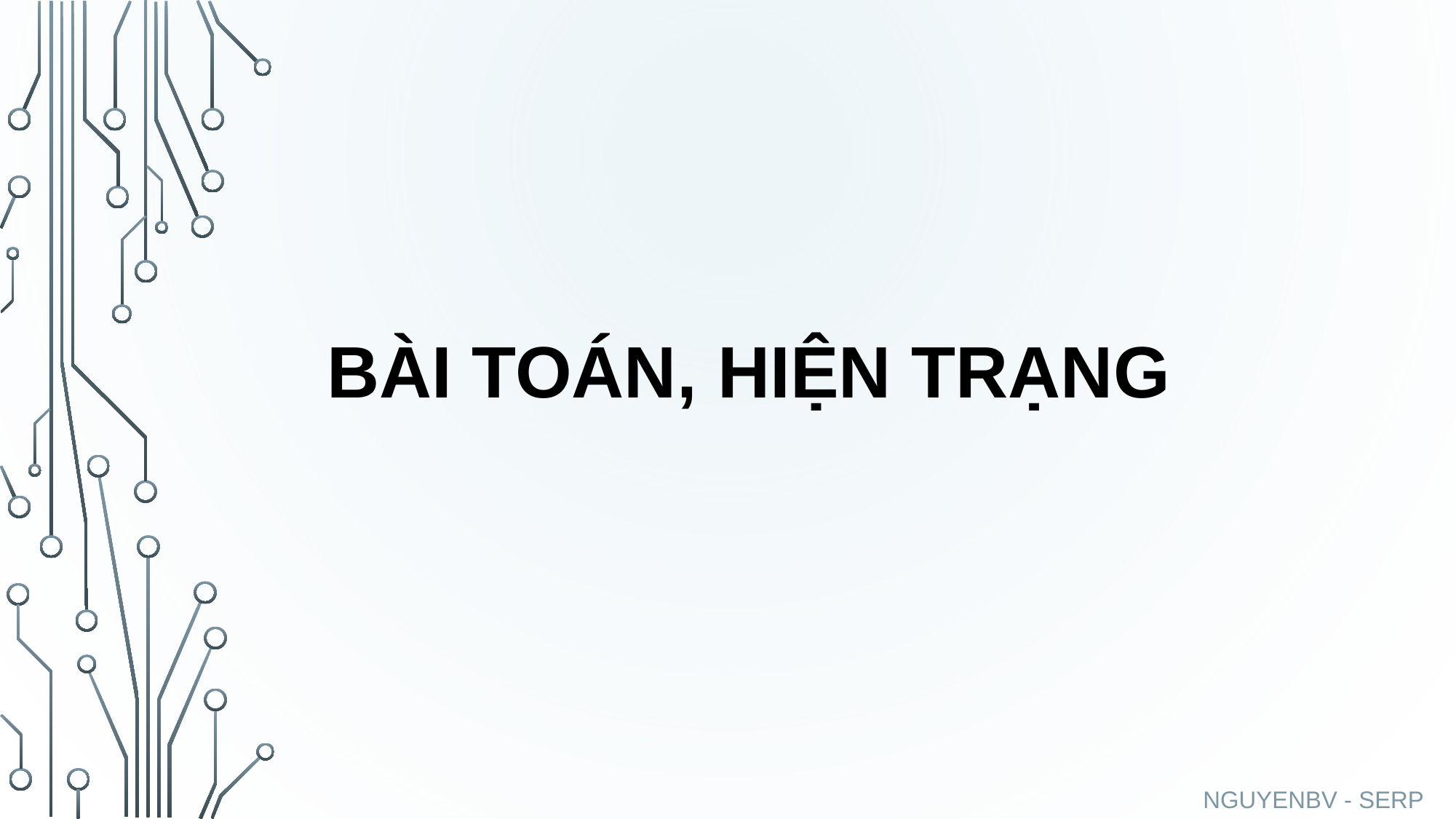

# Bài toán, hiện trạng
NguyenBV - SERP